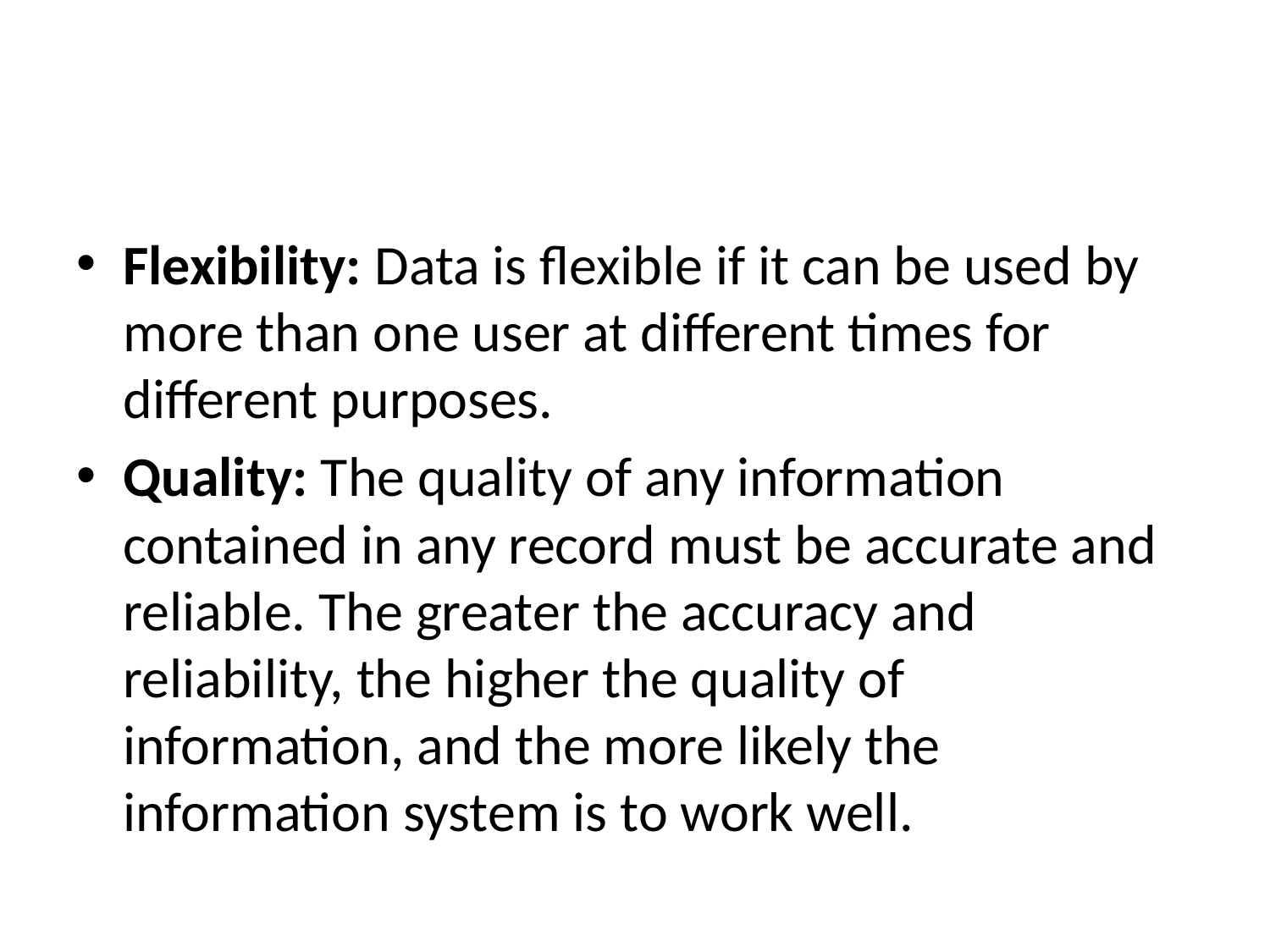

#
Flexibility: Data is flexible if it can be used by more than one user at different times for different purposes.
Quality: The quality of any information contained in any record must be accurate and reliable. The greater the accuracy and reliability, the higher the quality of information, and the more likely the information system is to work well.